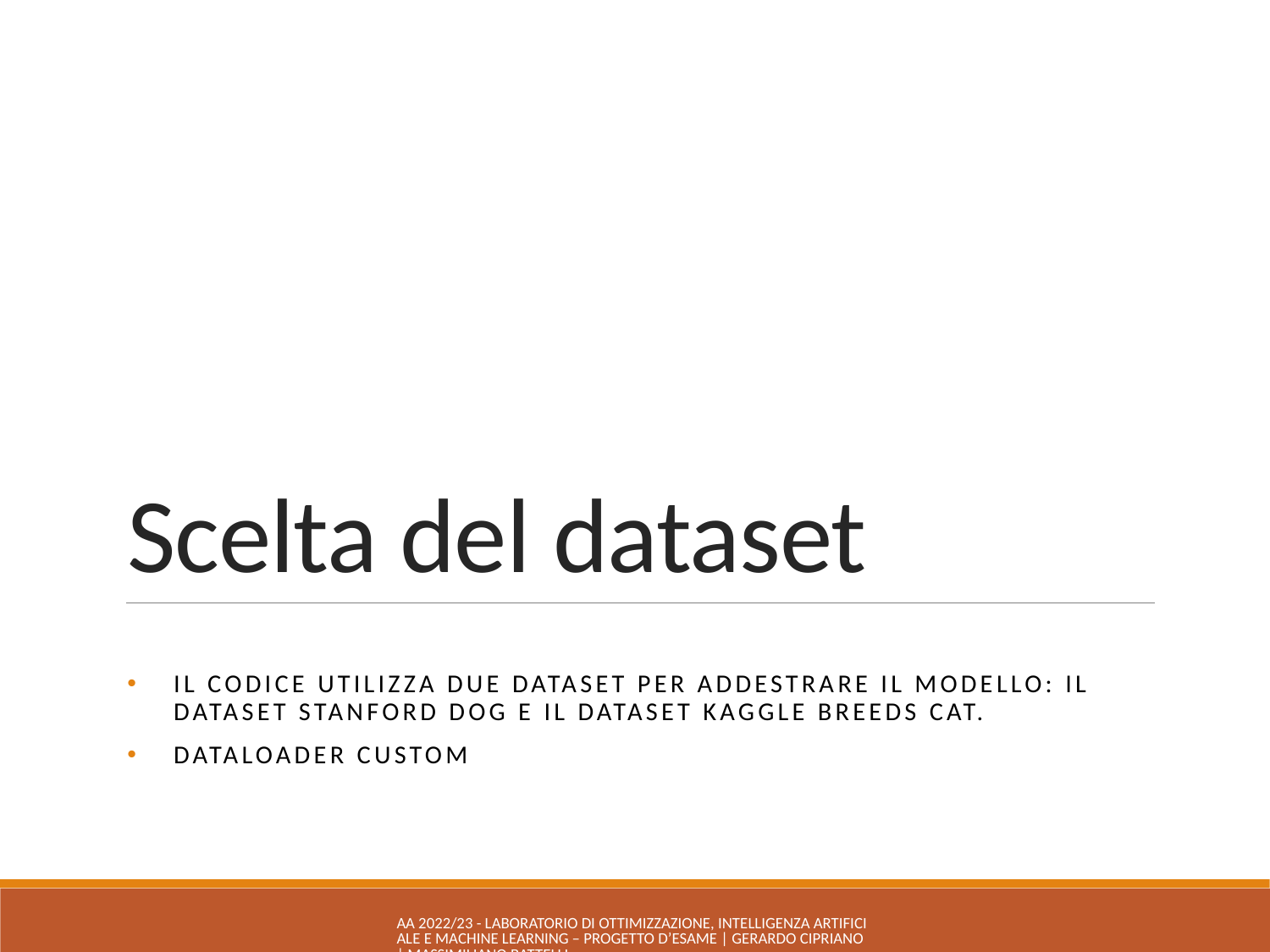

# Scelta del dataset

Il codice utilizza due dataset per addestrare il modello: il dataset Stanford Dog e il dataset Kaggle Breeds Cat.
Dataloader custom

Aa 2022/23 - Laboratorio di Ottimizzazione, Intelligenza Artificiale e Machine Learning – Progetto d’esame | gerardo cipriano | massimiliano battelli